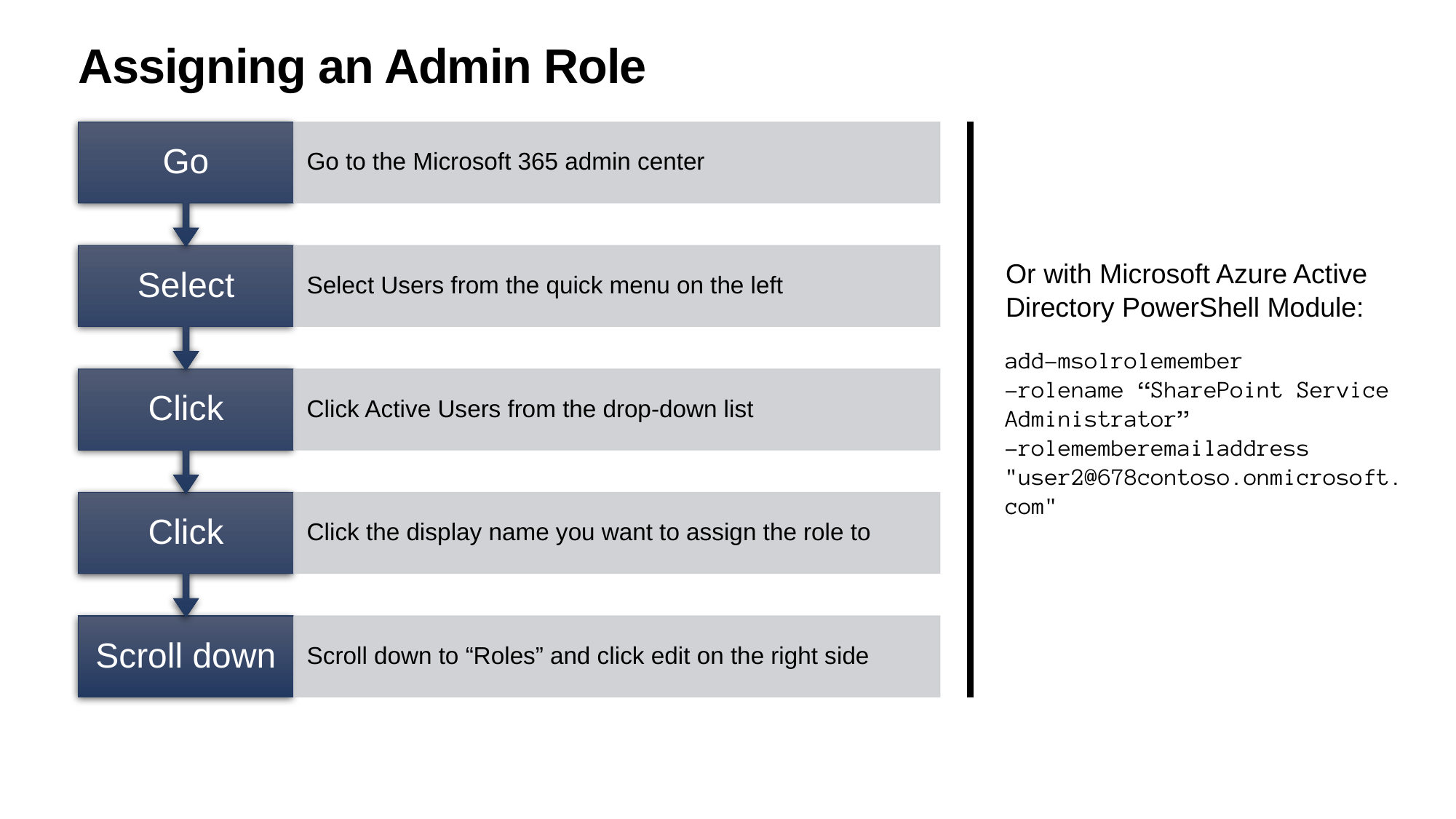

# Assigning an Admin Role
Scroll down
Scroll down to “Roles” and click edit on the right side
Click
Click the display name you want to assign the role to
Click
Click Active Users from the drop-down list
Select
Select Users from the quick menu on the left
Go
Go to the Microsoft 365 admin center
Or with Microsoft Azure Active Directory PowerShell Module:
add-msolrolemember
-rolename “SharePoint Service Administrator”
-rolememberemailaddress "user2@678contoso.onmicrosoft.com"